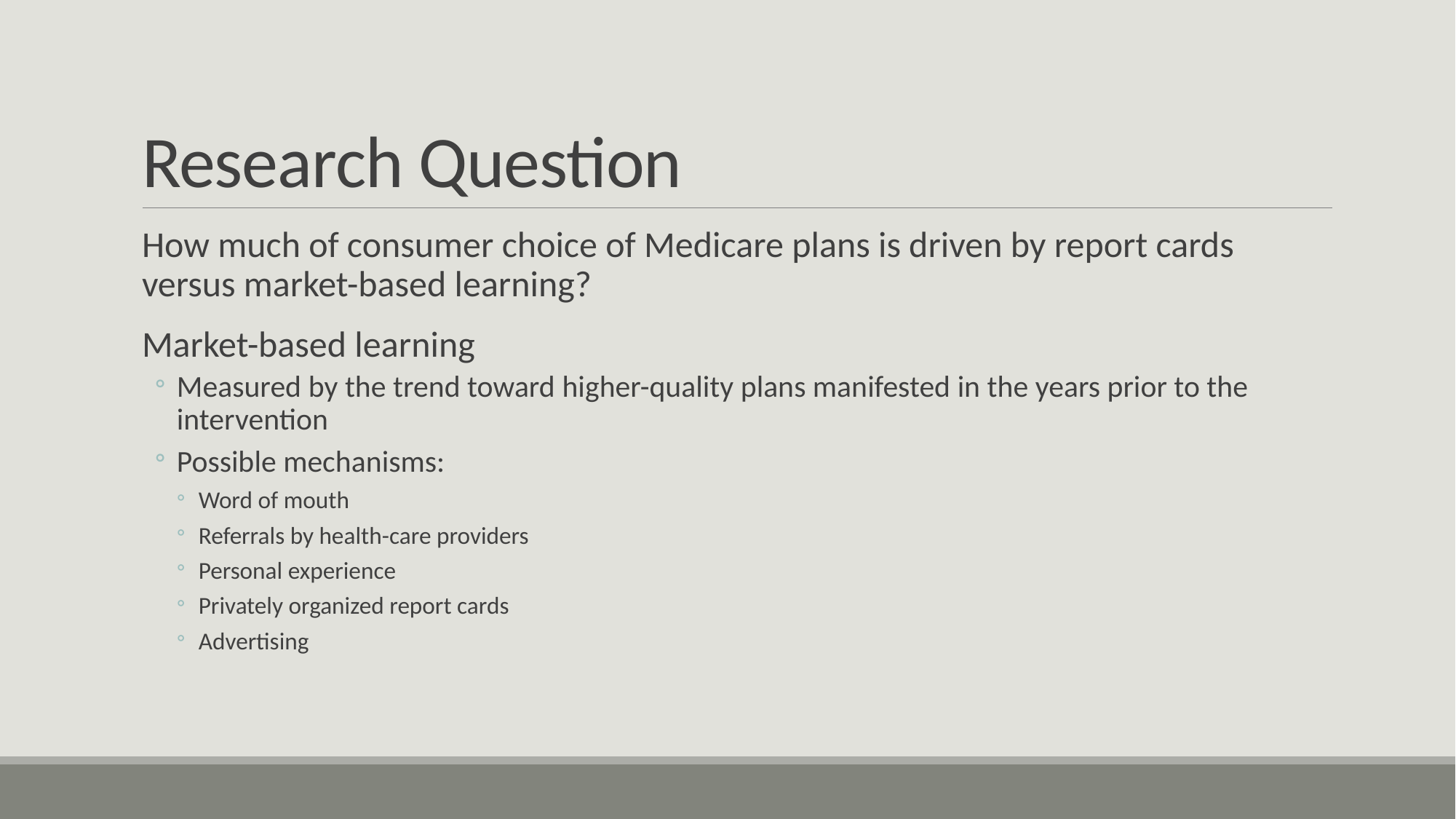

# Research Question
How much of consumer choice of Medicare plans is driven by report cards versus market-based learning?
Market-based learning
Measured by the trend toward higher-quality plans manifested in the years prior to the intervention
Possible mechanisms:
Word of mouth
Referrals by health-care providers
Personal experience
Privately organized report cards
Advertising